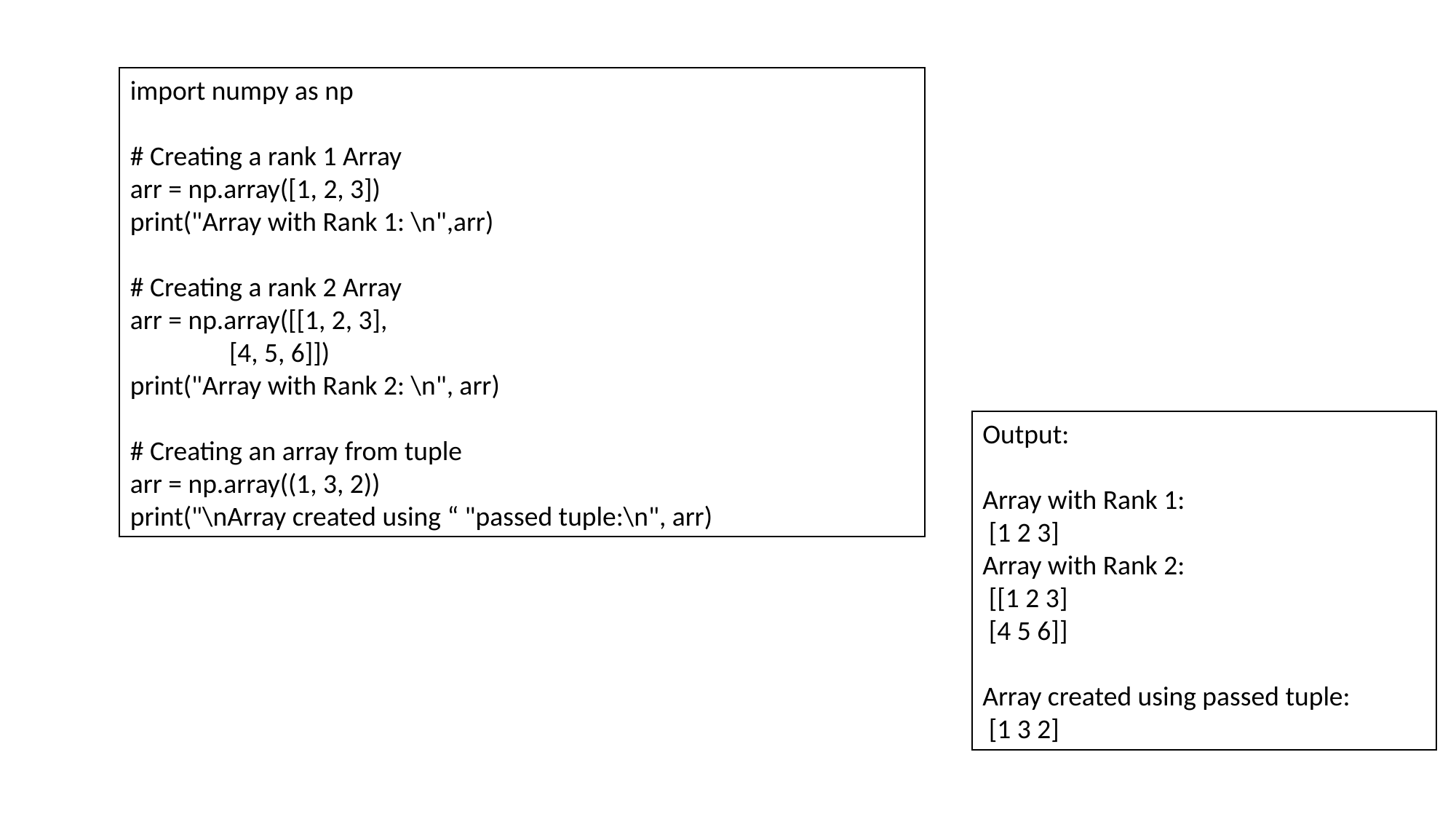

import numpy as np

# Creating a rank 1 Array
arr = np.array([1, 2, 3])
print("Array with Rank 1: \n",arr)

# Creating a rank 2 Array
arr = np.array([[1, 2, 3],
                [4, 5, 6]])
print("Array with Rank 2: \n", arr)

# Creating an array from tuple
arr = np.array((1, 3, 2))
print("\nArray created using “ "passed tuple:\n", arr)
Output:

Array with Rank 1:
 [1 2 3]
Array with Rank 2:
 [[1 2 3]
 [4 5 6]]

Array created using passed tuple:
 [1 3 2]